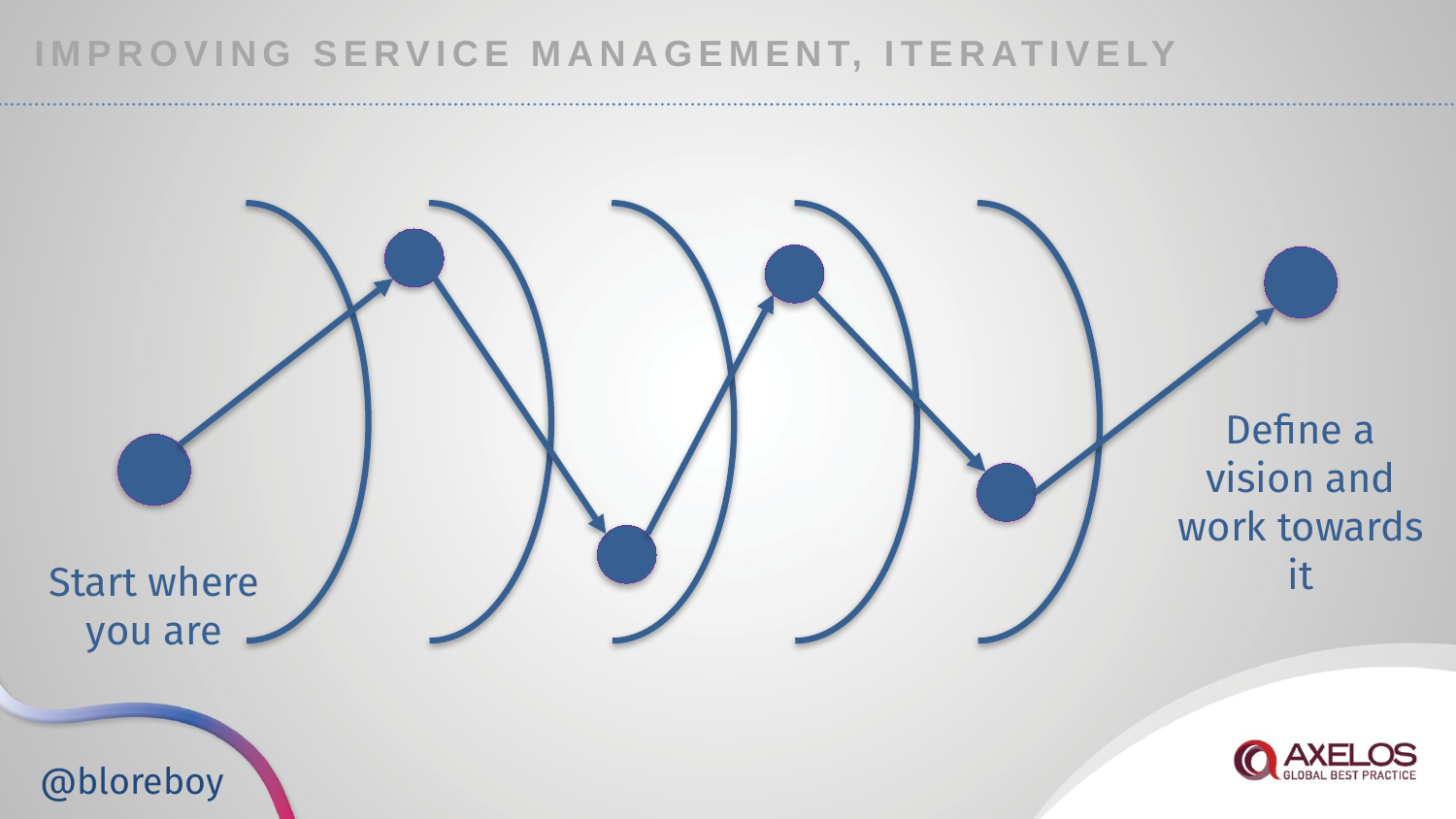

IMPROVING SERVICE MANAGEMENT, ITERATIVELY

Define a vision and work towards it

Start where you are
@bloreboy